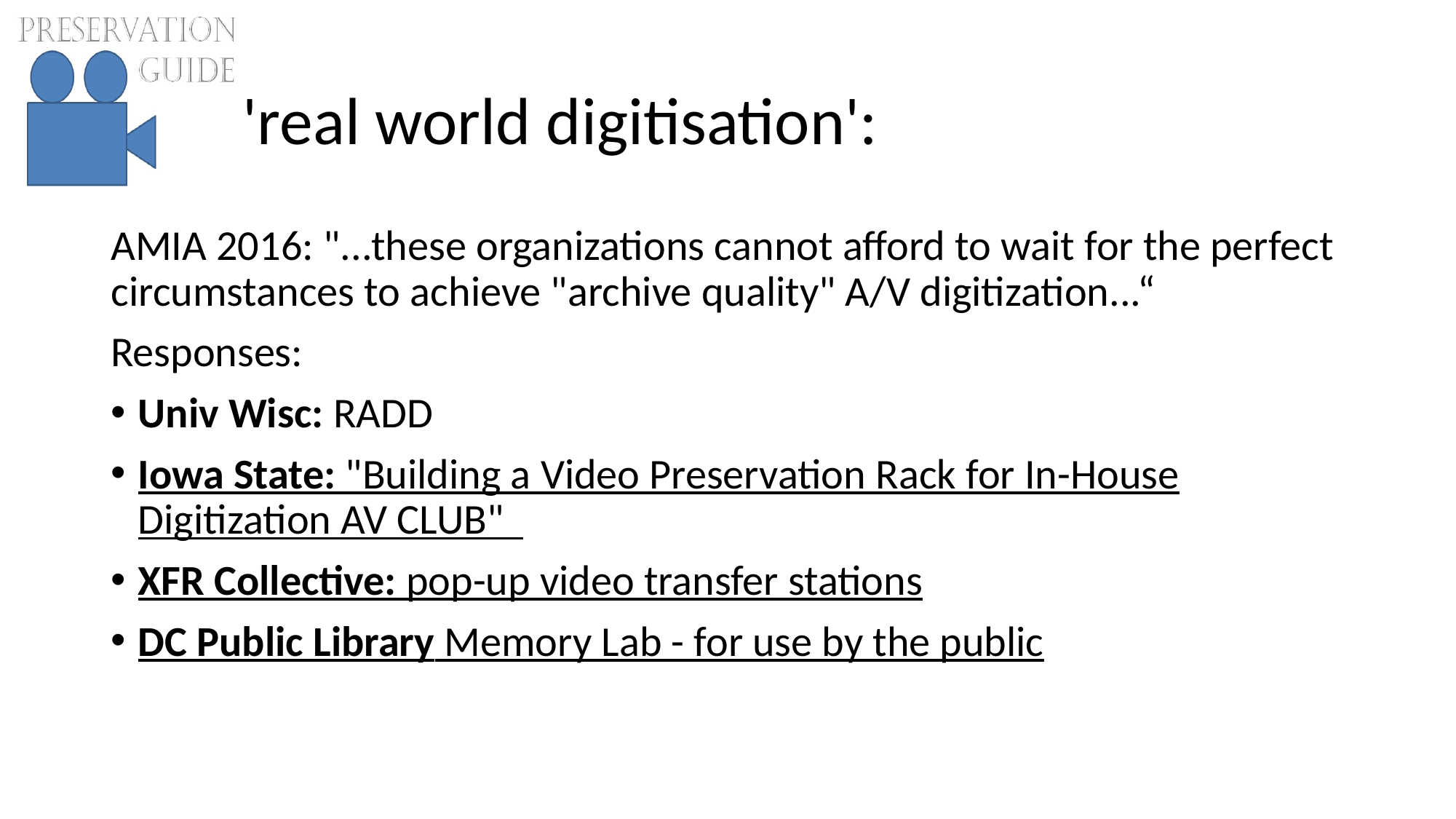

# 'real world digitisation':
AMIA 2016: "...these organizations cannot afford to wait for the perfect circumstances to achieve "archive quality" A/V digitization...“
Responses:
Univ Wisc: RADD
Iowa State: "Building a Video Preservation Rack for In-House Digitization AV CLUB"
XFR Collective: pop-up video transfer stations
DC Public Library Memory Lab - for use by the public